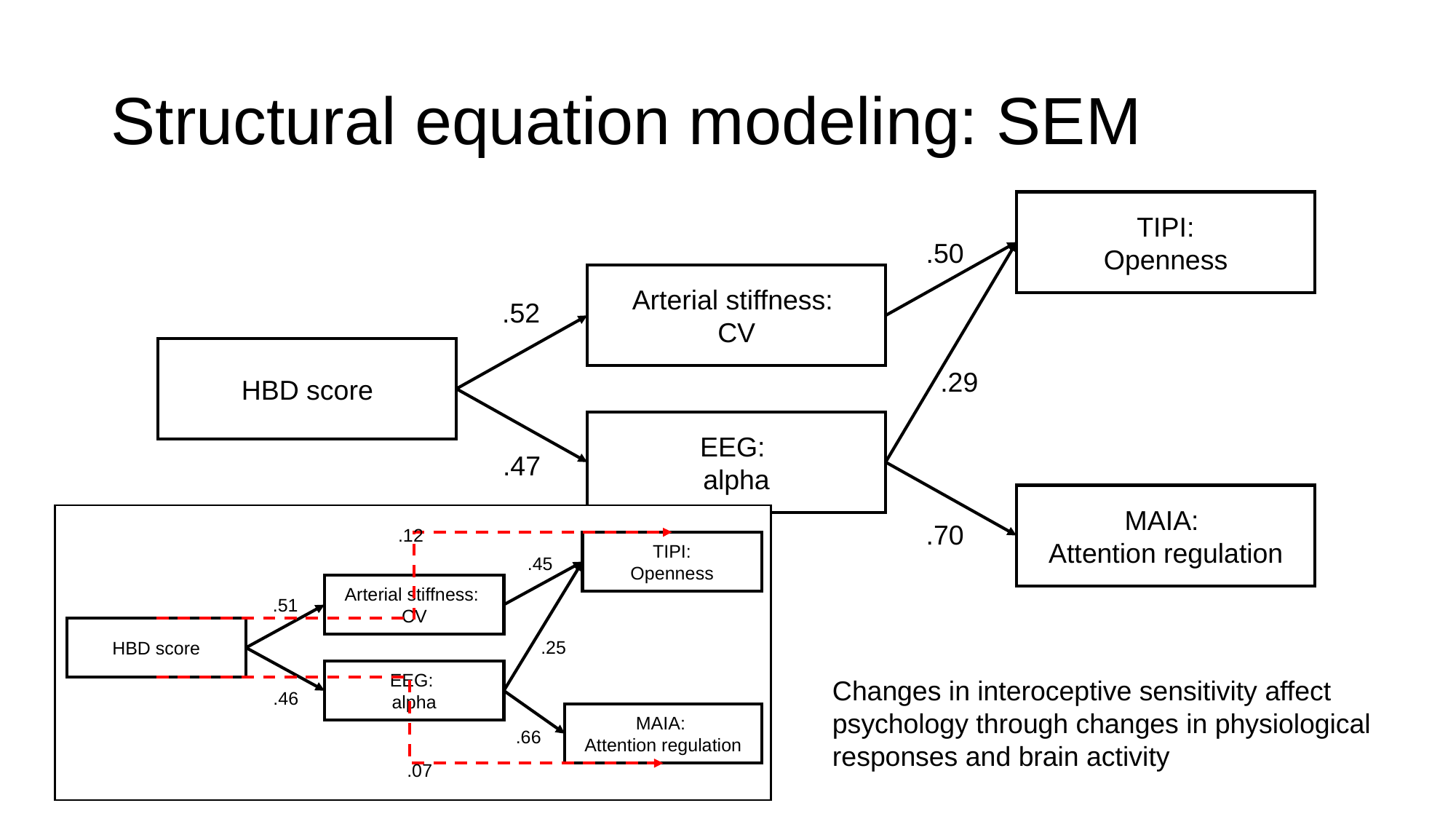

# Structural equation modeling: SEM
TIPI:
Openness
.50
Arterial stiffness:
CV
.52
HBD score
.29
EEG:
alpha
.47
MAIA:
Attention regulation

.12
TIPI:
Openness
.45
Arterial stiffness:
CV
.51
HBD score
.25
EEG:
alpha
.46
MAIA:
Attention regulation
.66
.07
.70
Changes in interoceptive sensitivity affect psychology through changes in physiological responses and brain activity